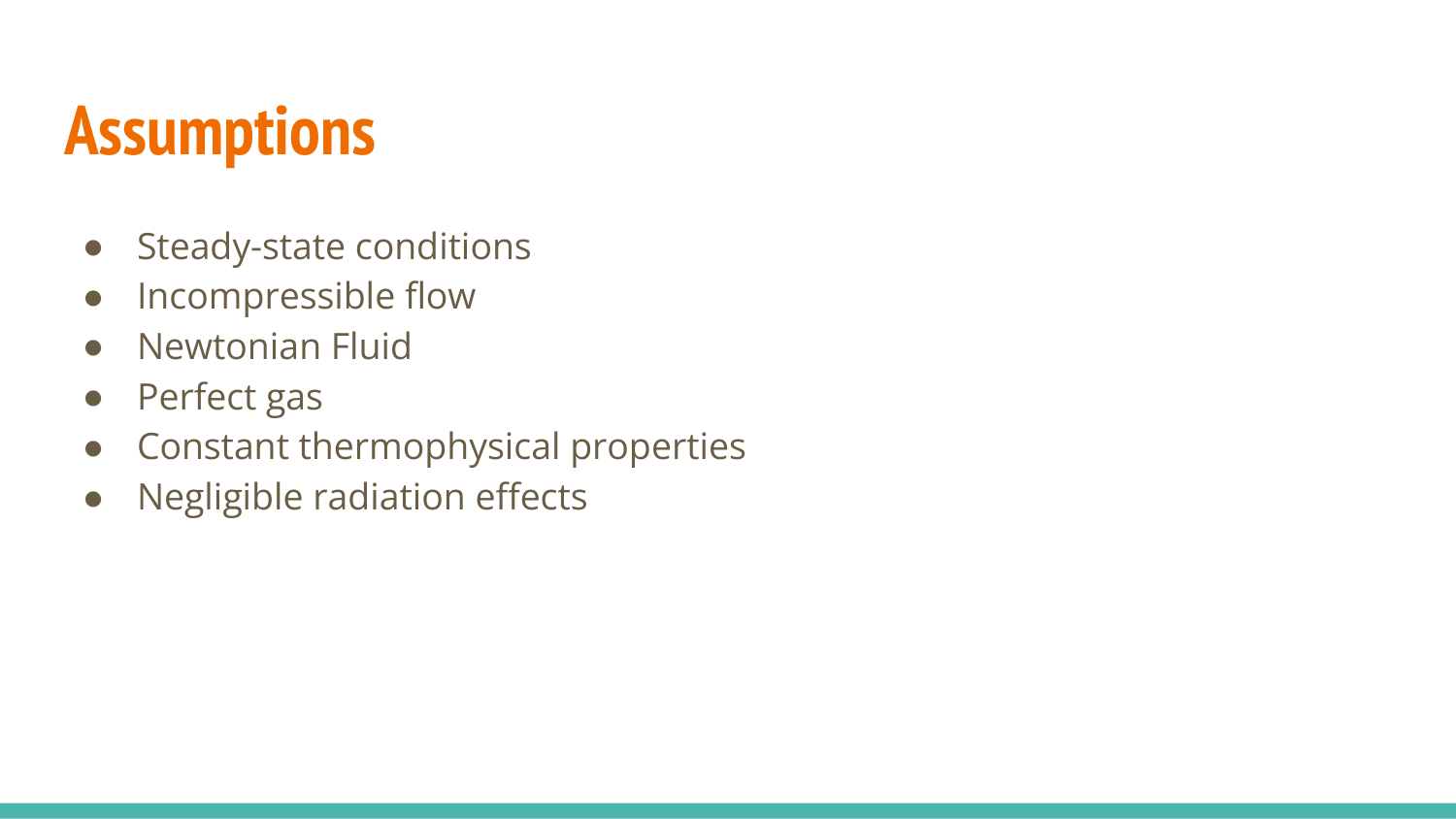

# Assumptions
Steady-state conditions
Incompressible flow
Newtonian Fluid
Perfect gas
Constant thermophysical properties
Negligible radiation effects